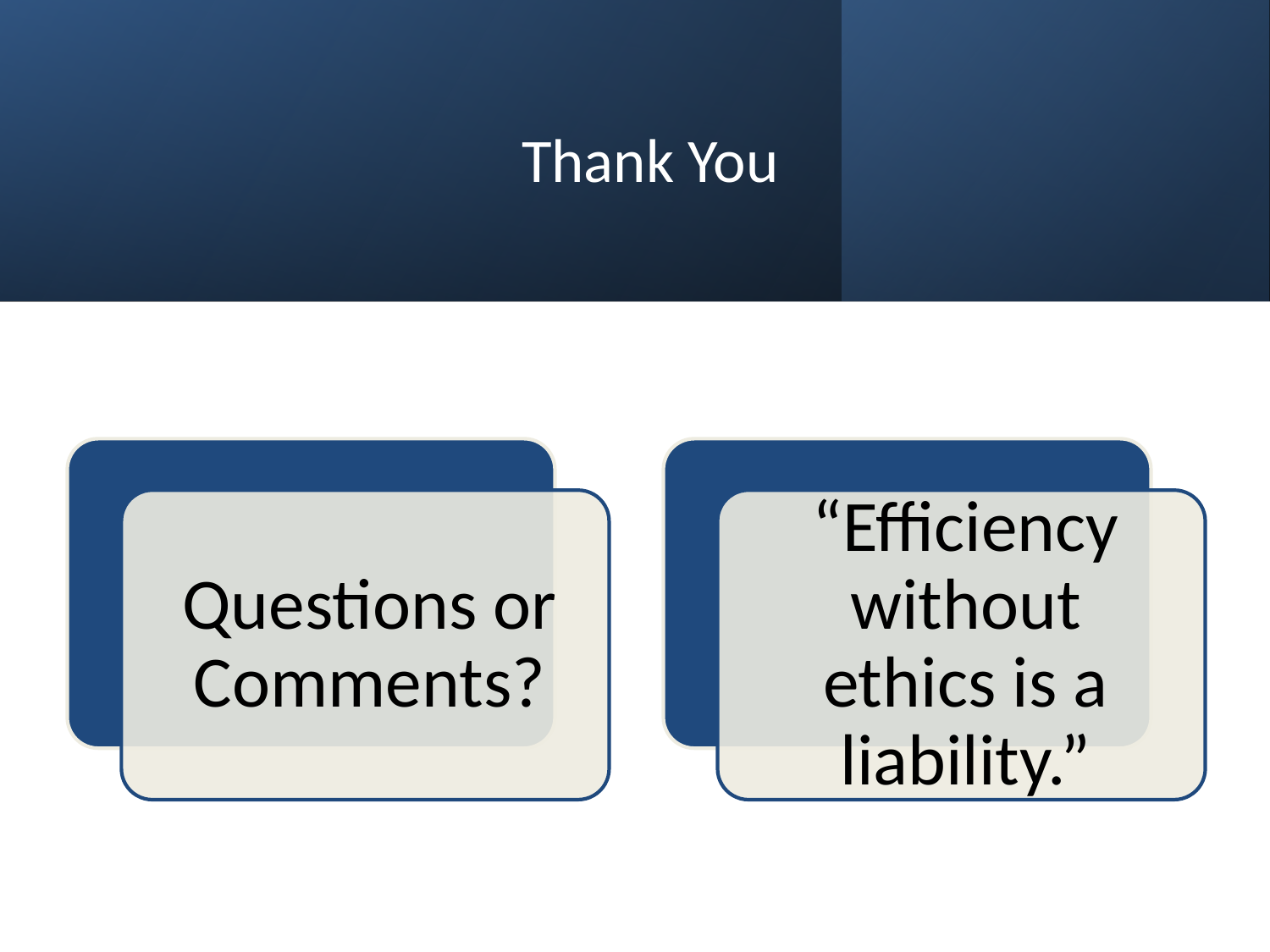

# Thank You
Questions or Comments?
“Efficiency without ethics is a liability.”